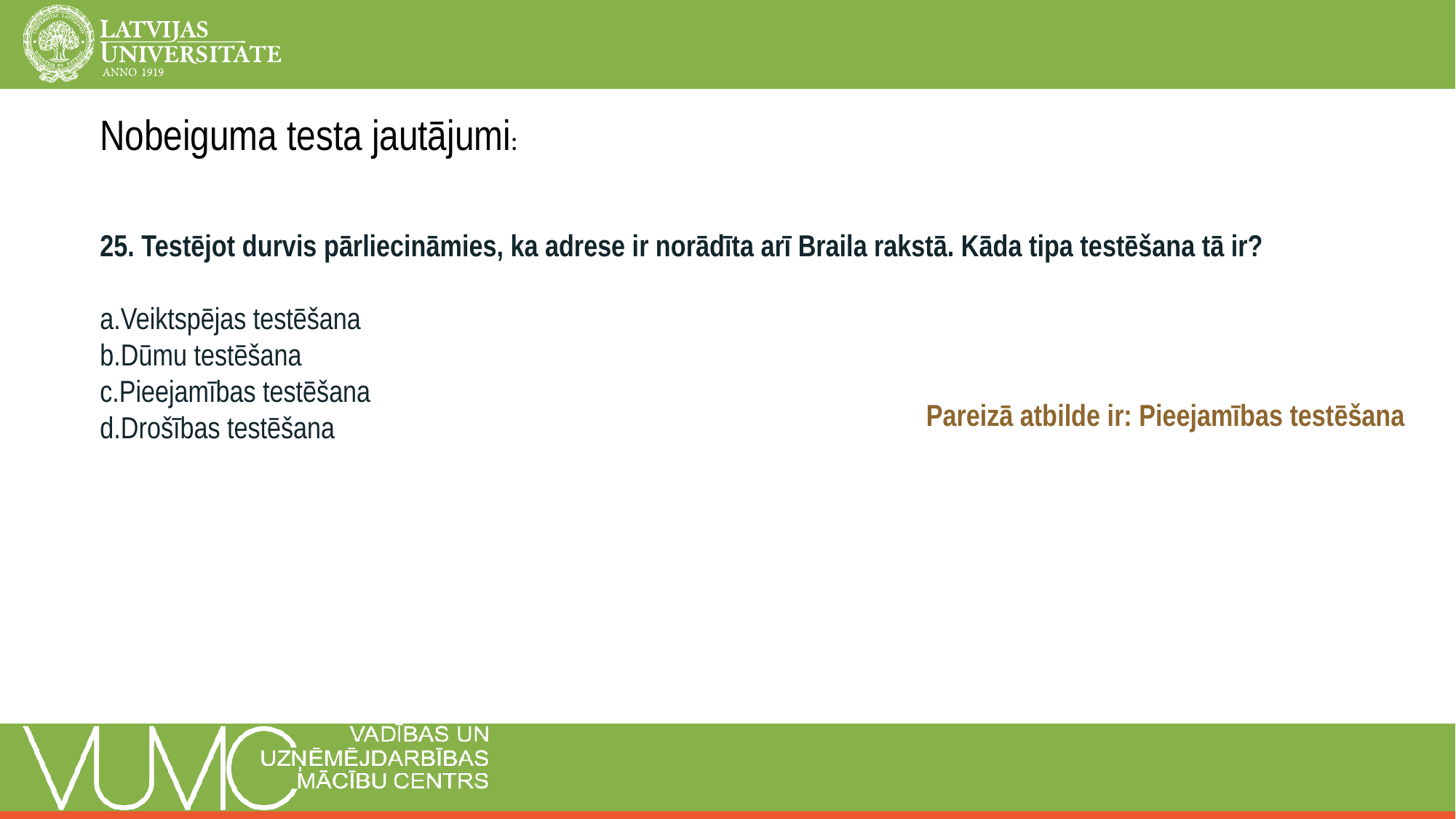

Nobeiguma testa jautājumi:
25. Testējot durvis pārliecināmies, ka adrese ir norādīta arī Braila rakstā. Kāda tipa testēšana tā ir?

a.Veiktspējas testēšana
b.Dūmu testēšana
c.Pieejamības testēšana
d.Drošības testēšana
Pareizā atbilde ir: Pieejamības testēšana